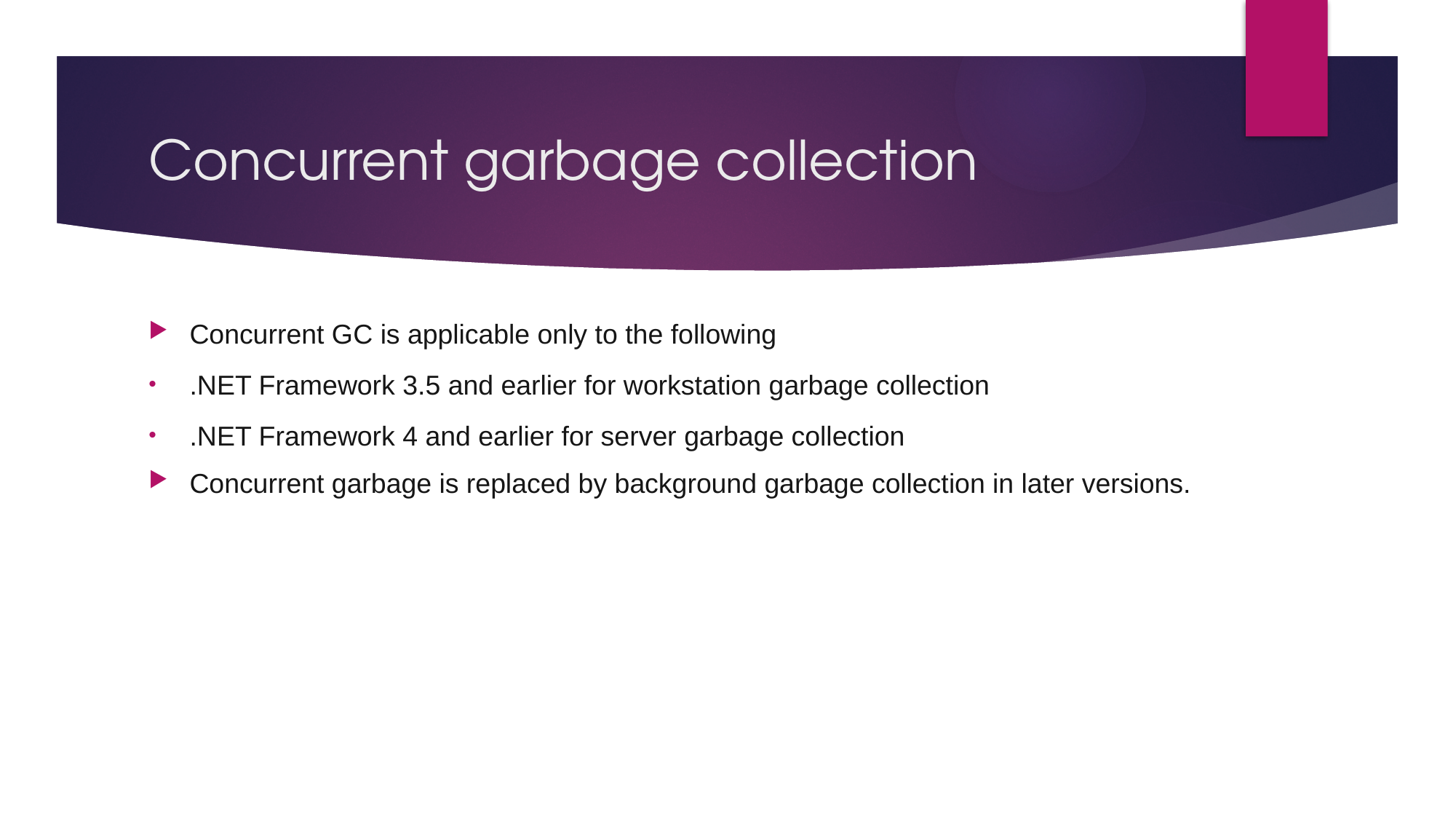

# Concurrent garbage collection
Concurrent GC is applicable only to the following
.NET Framework 3.5 and earlier for workstation garbage collection
.NET Framework 4 and earlier for server garbage collection
Concurrent garbage is replaced by background garbage collection in later versions.